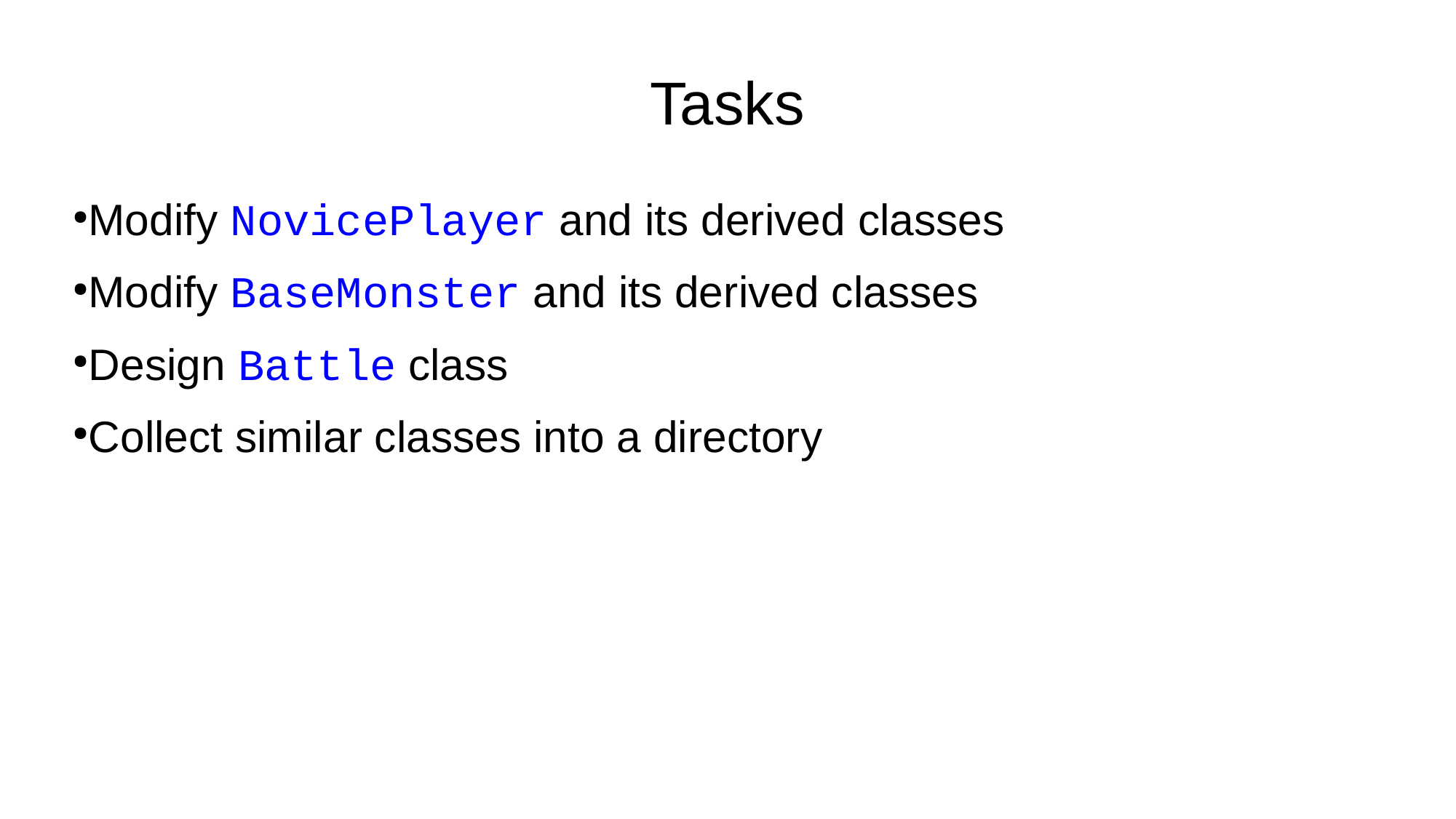

Tasks
Modify NovicePlayer and its derived classes
Modify BaseMonster and its derived classes
Design Battle class
Collect similar classes into a directory